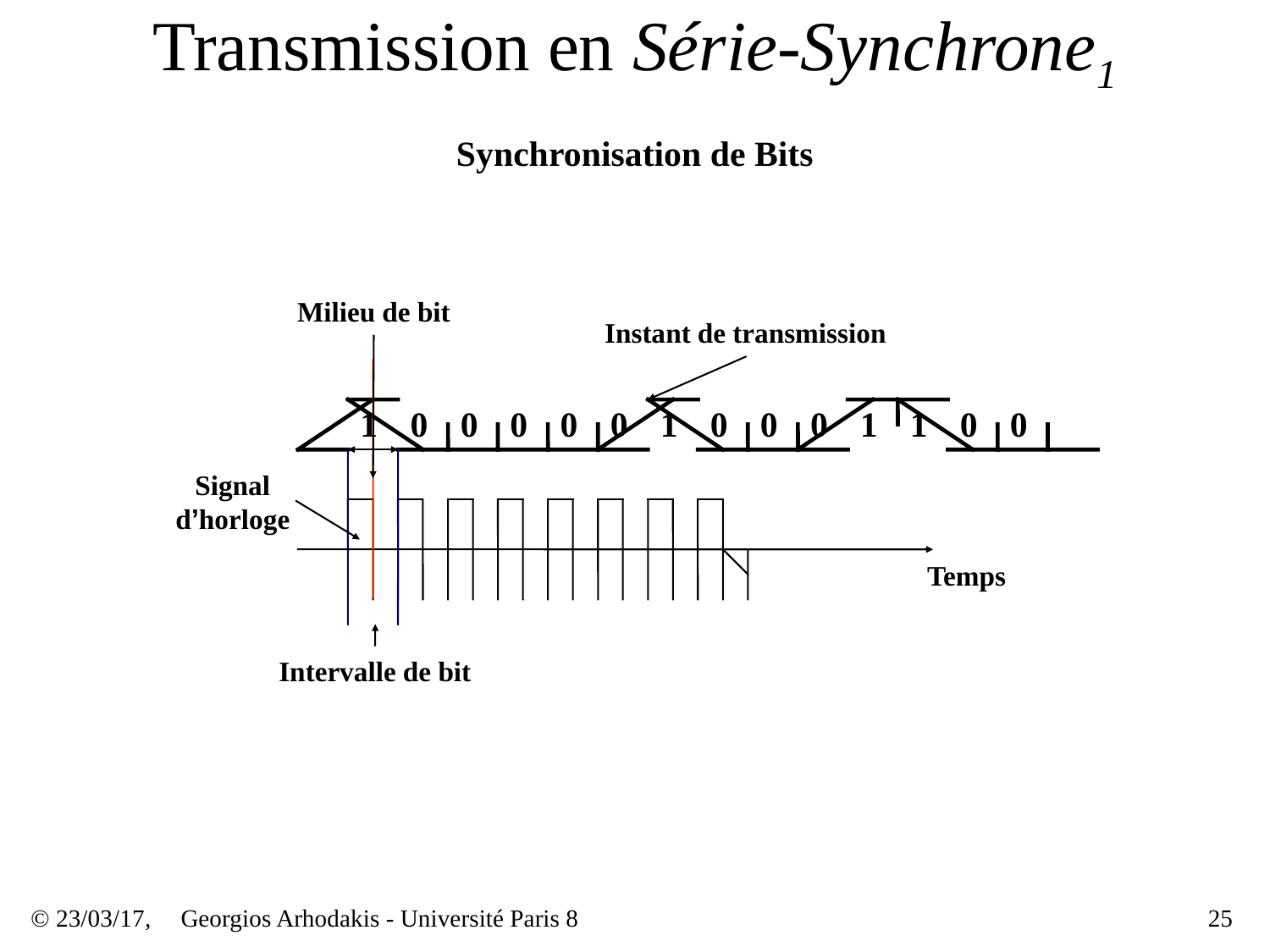

# Transmission en Série-Synchrone1
Synchronisation de Bits
Milieu de bit
Instant de transmission

1
0
0
0
0
0
1
0
0
0
1
1
0
0

Signal d’horloge

Temps
Intervalle de bit
© 23/03/17,
Georgios Arhodakis - Université Paris 8
25